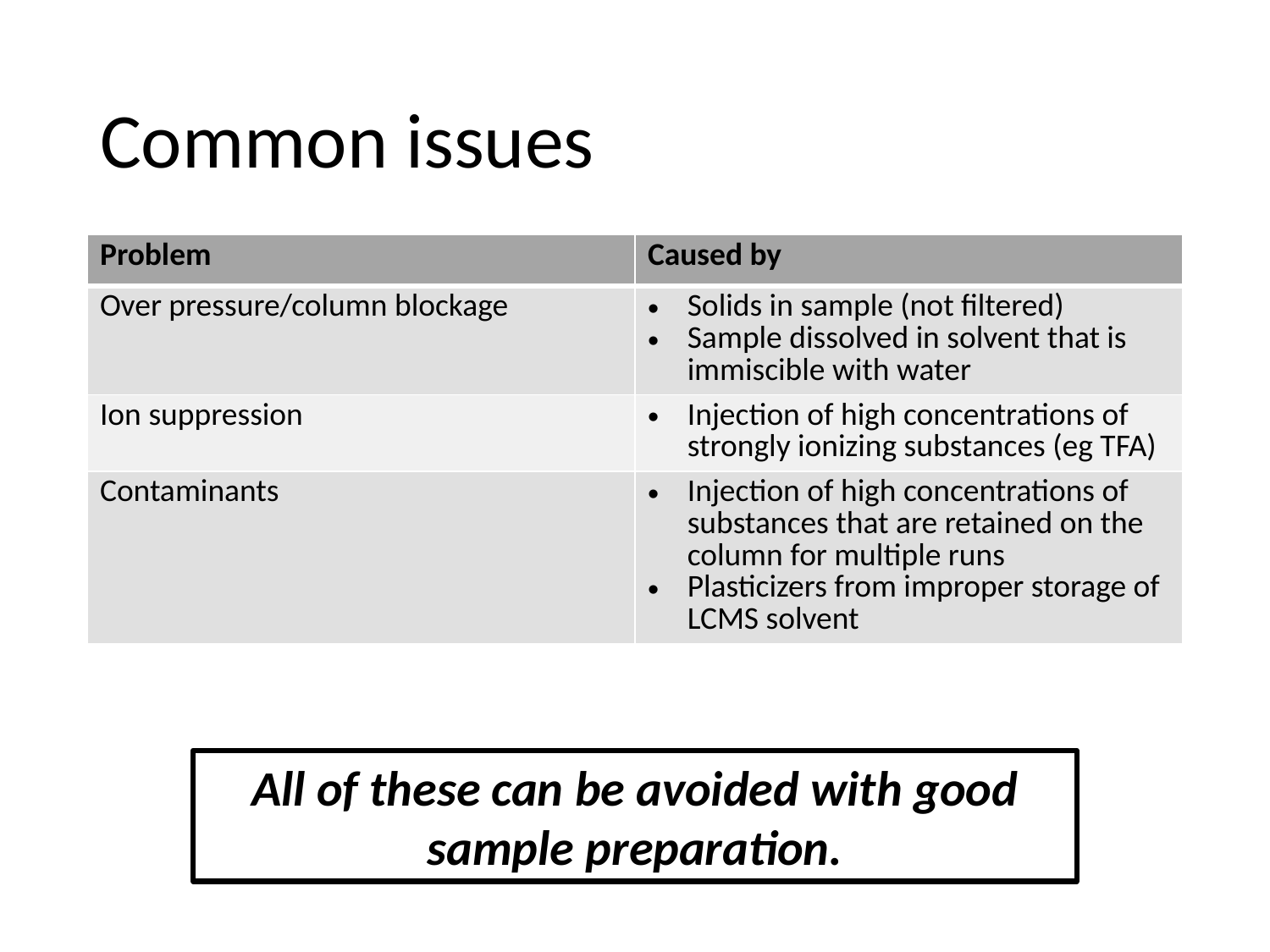

# Common issues
| Problem | Caused by |
| --- | --- |
| Over pressure/column blockage | Solids in sample (not filtered) Sample dissolved in solvent that is immiscible with water |
| Ion suppression | Injection of high concentrations of strongly ionizing substances (eg TFA) |
| Contaminants | Injection of high concentrations of substances that are retained on the column for multiple runs Plasticizers from improper storage of LCMS solvent |
All of these can be avoided with good sample preparation.